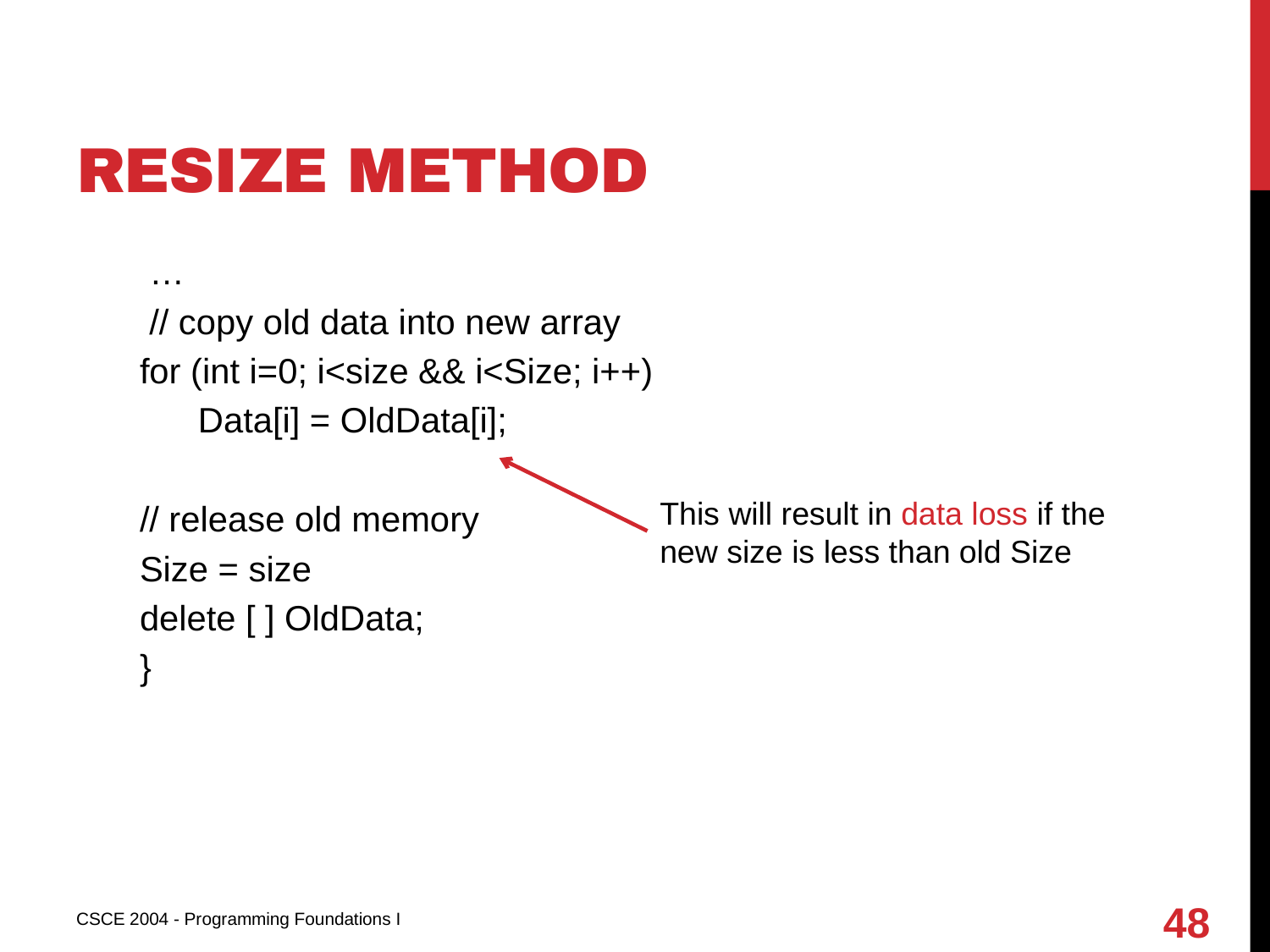

# Resize method
 …
 // copy old data into new array
for (int i=0; i<size && i<Size; i++)
      Data[i] = OldData[i];

// release old memory
Size = size
delete [ ] OldData;
}

This will result in data loss if the new size is less than old Size
48
CSCE 2004 - Programming Foundations I